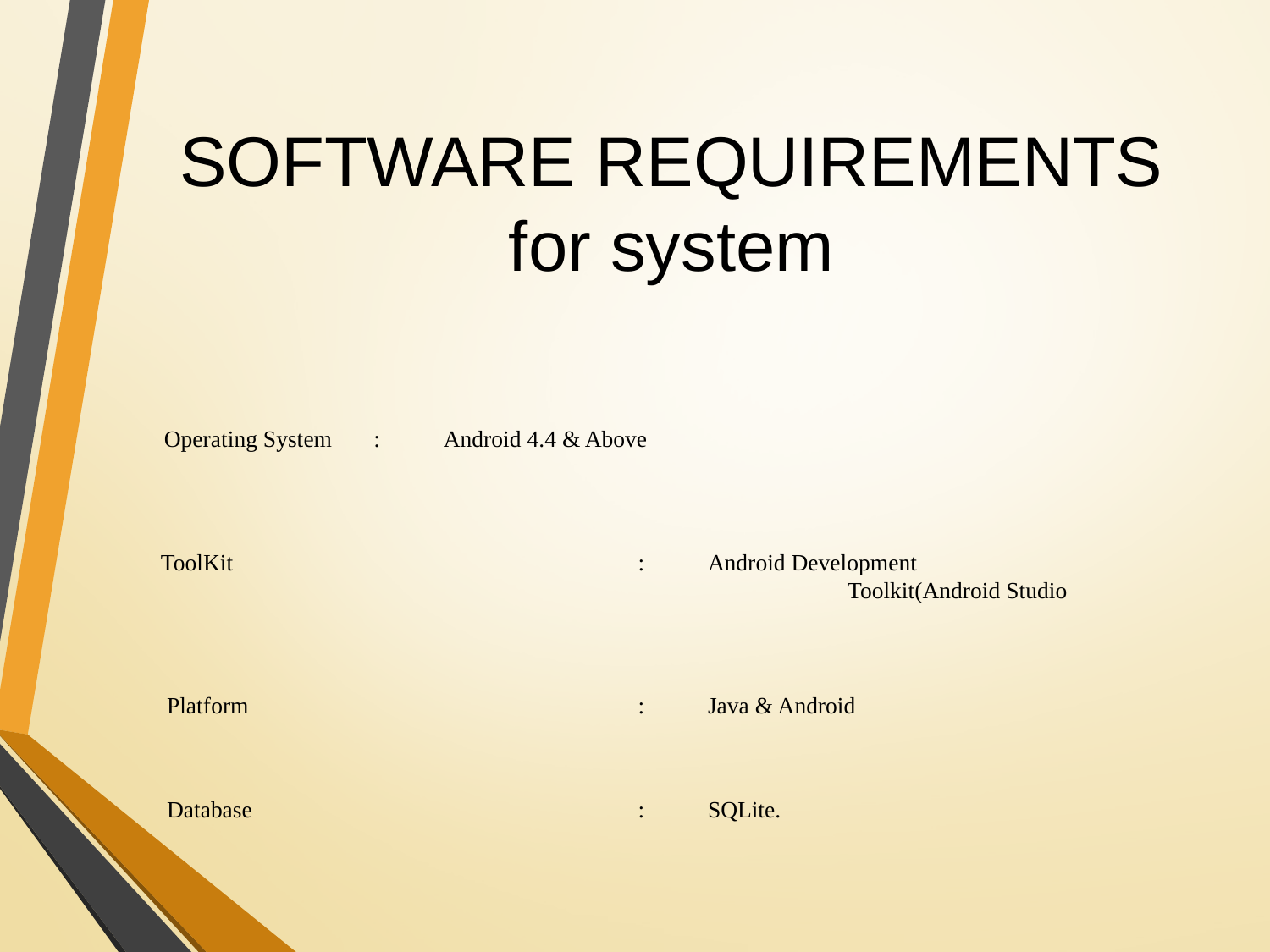

# SOFTWARE REQUIREMENTS for system
Operating System					:	Android 4.4 & Above

  ToolKit						: 	Android Development 													Toolkit(Android Studio

   Platform 						: 	Java & Android

   Database						: 	SQLite.